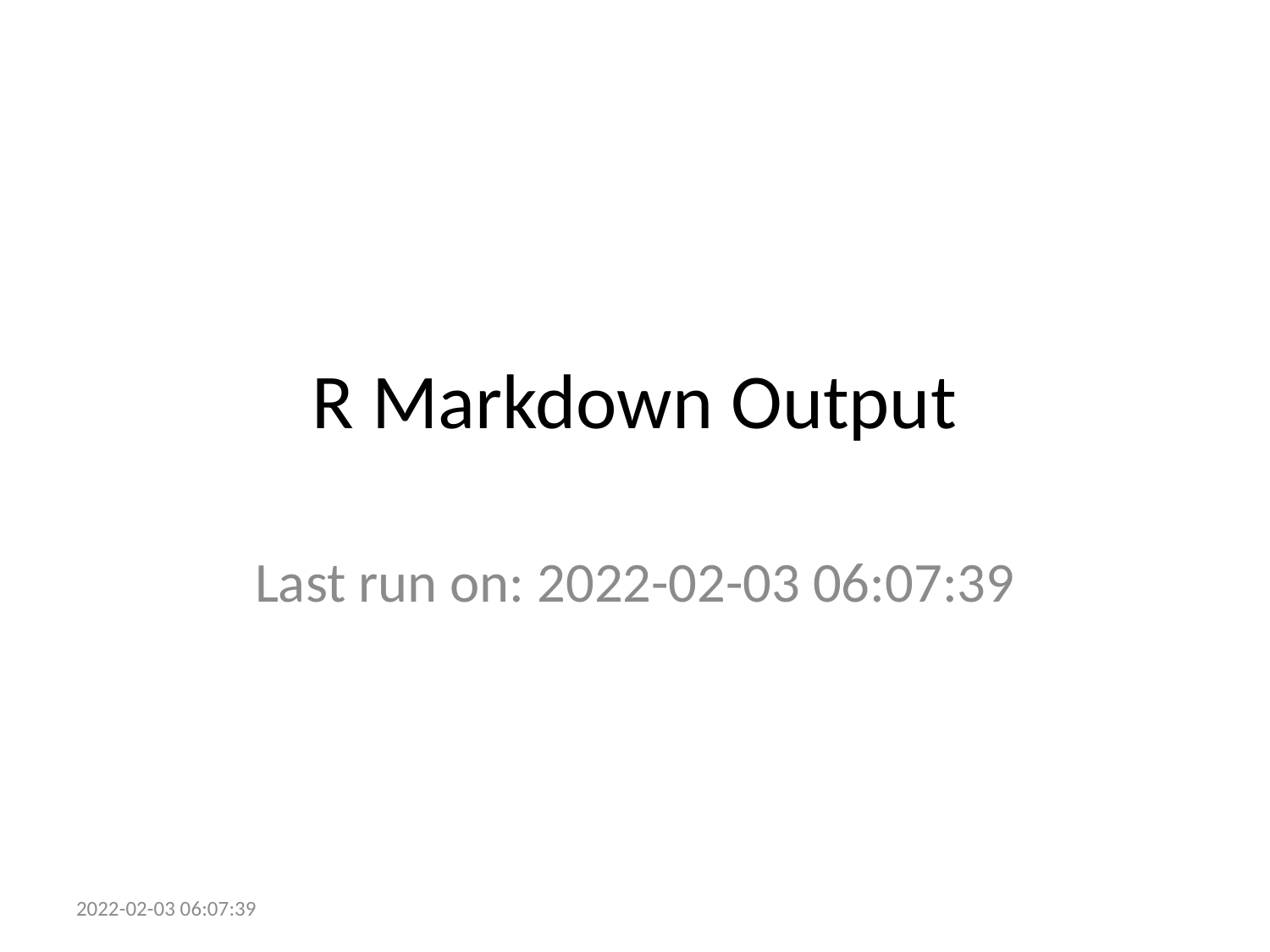

# R Markdown Output
Last run on: 2022-02-03 06:07:39
2022-02-03 06:07:39